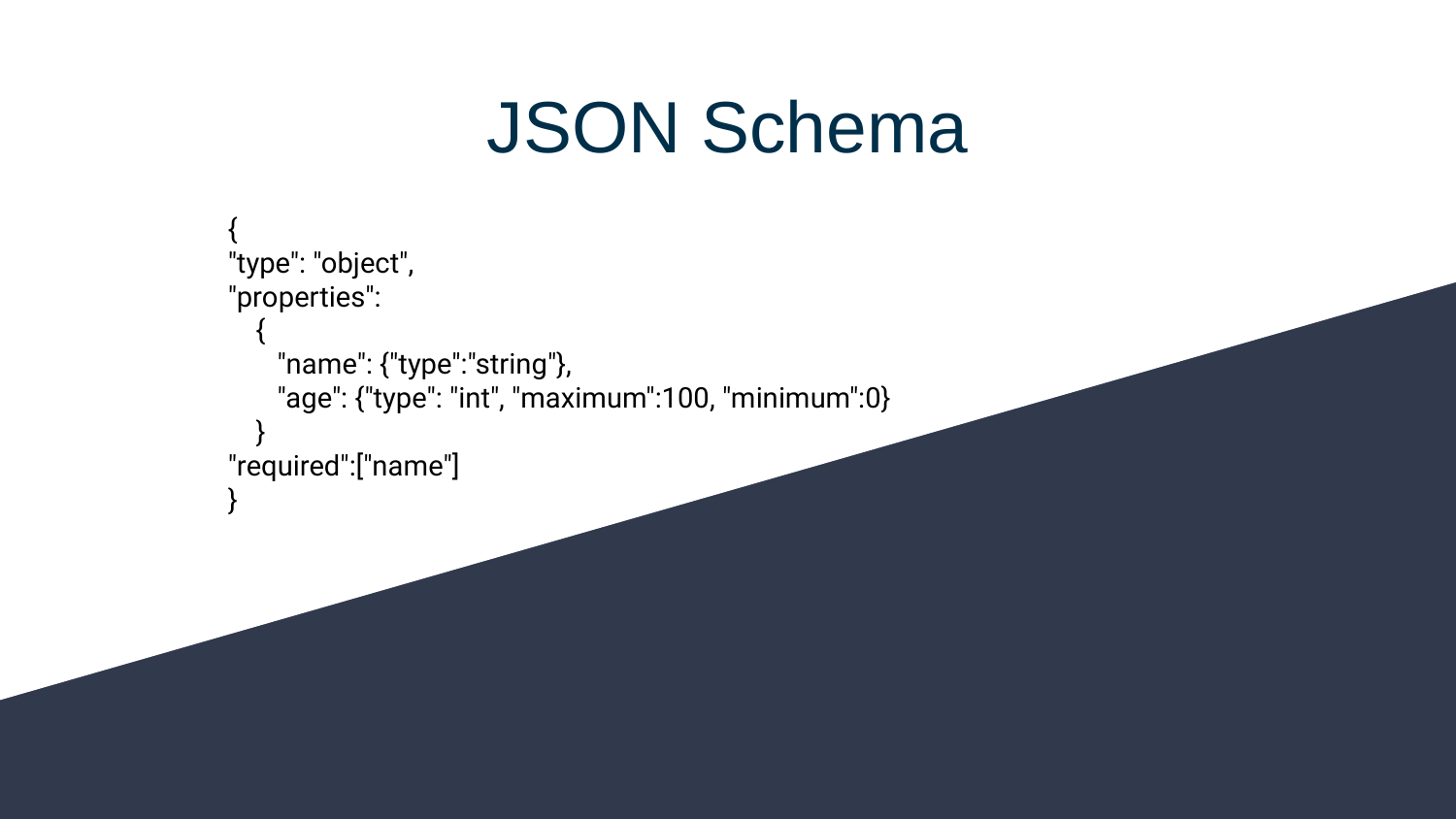

# JSON Schema
{
"type": "object",
"properties":
    {
       "name": {"type":"string"},
       "age": {"type": "int", "maximum":100, "minimum":0}
    }
"required":["name"]
}